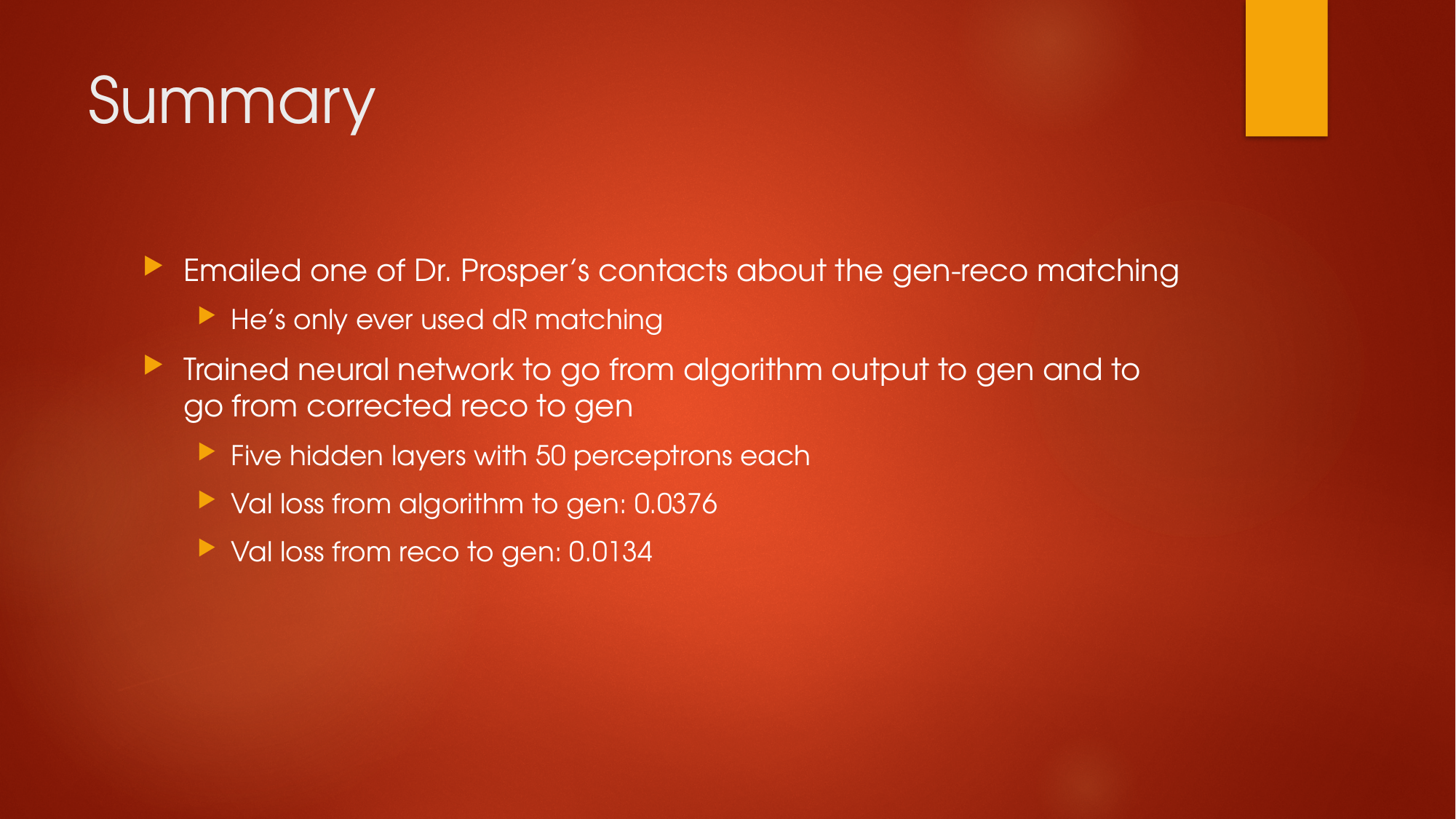

# Summary
Emailed one of Dr. Prosper’s contacts about the gen-reco matching
He’s only ever used dR matching
Trained neural network to go from algorithm output to gen and to go from corrected reco to gen
Five hidden layers with 50 perceptrons each
Val loss from algorithm to gen: 0.0376
Val loss from reco to gen: 0.0134